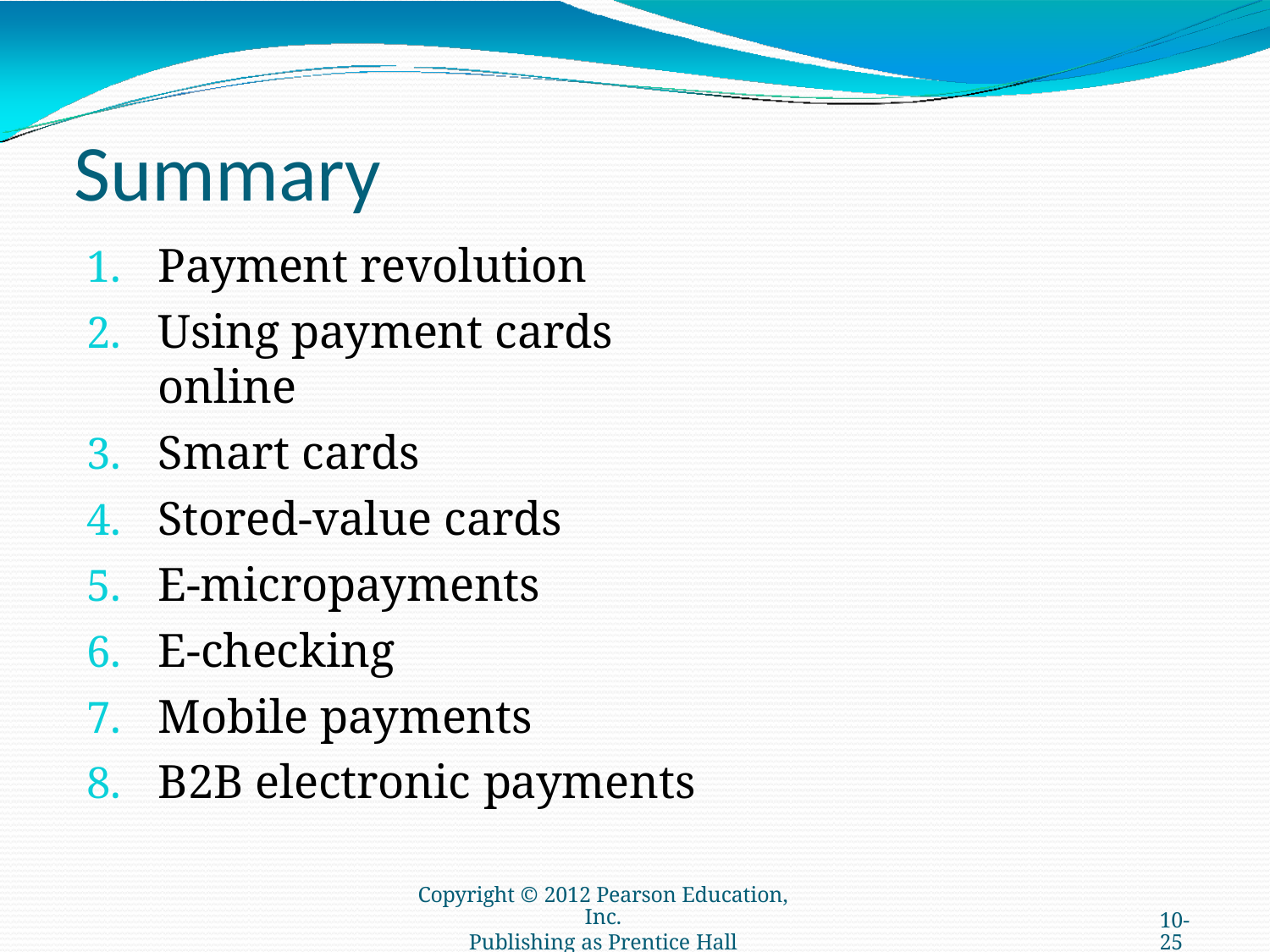

# Summary
Payment revolution
Using payment cards online
Smart cards
Stored-value cards
E-micropayments
E-checking
Mobile payments
B2B electronic payments
Copyright © 2012 Pearson Education, Inc.
Publishing as Prentice Hall
10-25